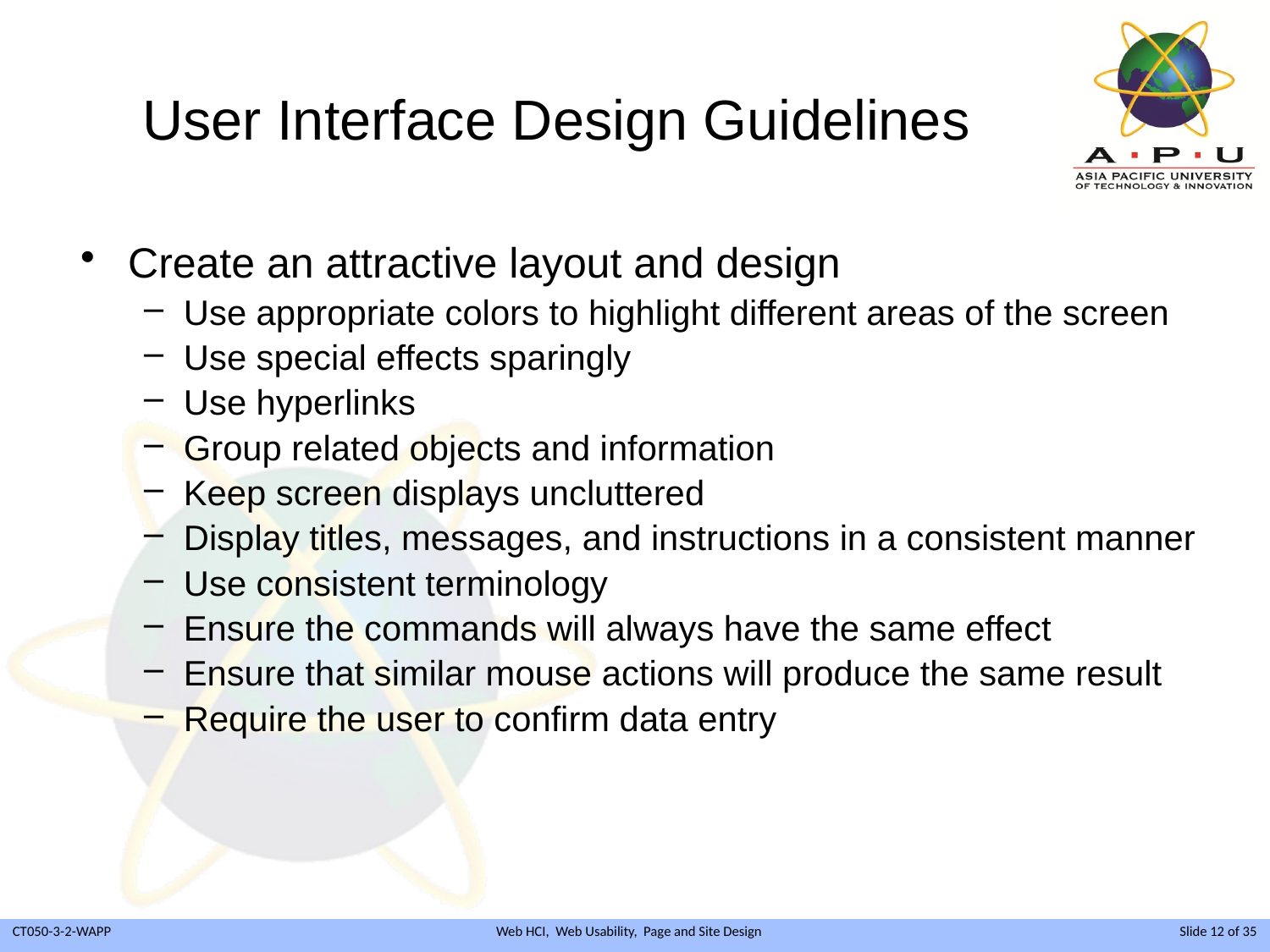

# User Interface Design Guidelines
Create an attractive layout and design
Use appropriate colors to highlight different areas of the screen
Use special effects sparingly
Use hyperlinks
Group related objects and information
Keep screen displays uncluttered
Display titles, messages, and instructions in a consistent manner
Use consistent terminology
Ensure the commands will always have the same effect
Ensure that similar mouse actions will produce the same result
Require the user to confirm data entry